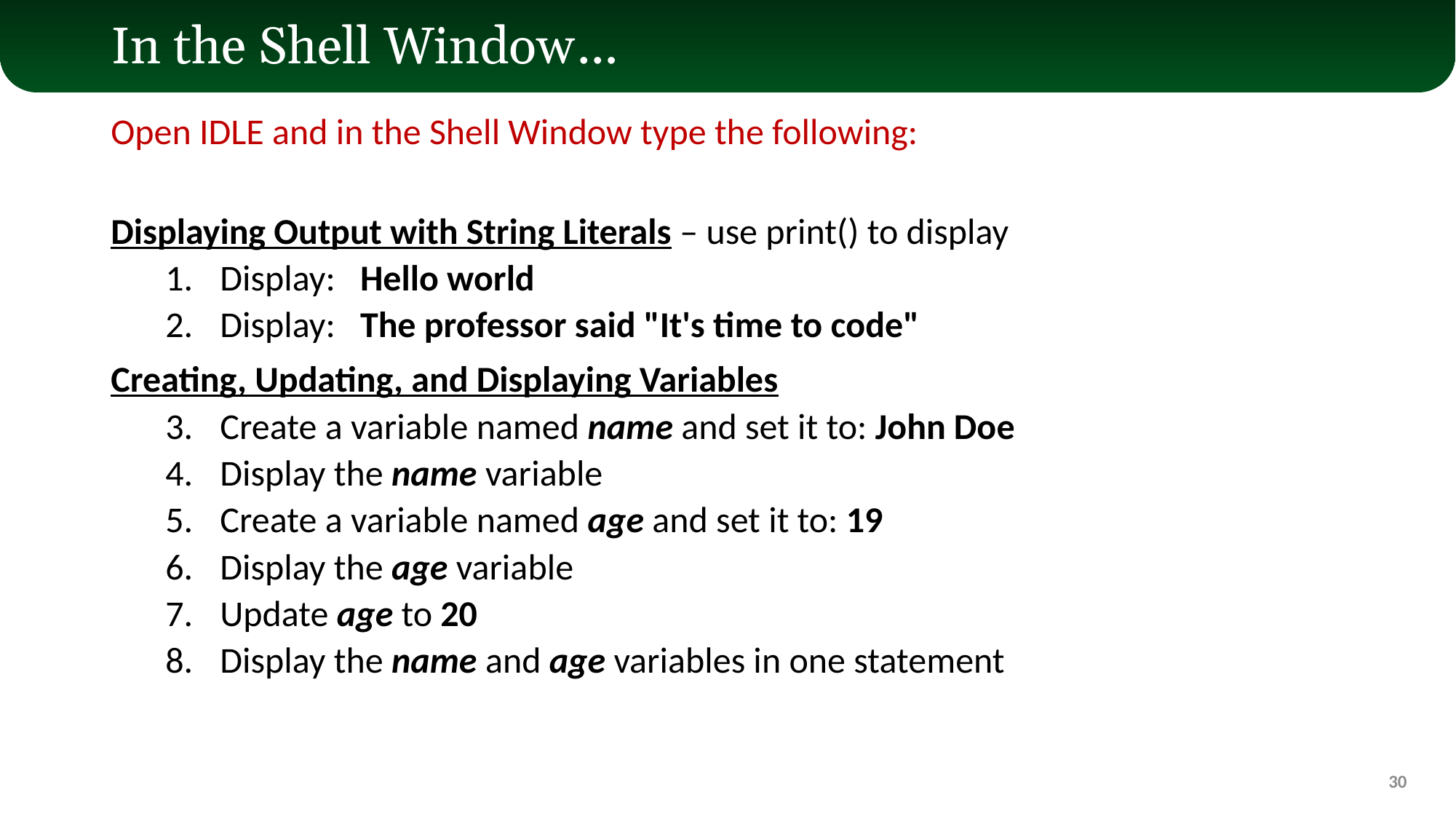

# In the Shell Window…
Open IDLE and in the Shell Window type the following:

Displaying Output with String Literals – use print() to display
Display:   Hello world
Display:   The professor said "It's time to code"
Creating, Updating, and Displaying Variables
Create a variable named name and set it to: John Doe
Display the name variable
Create a variable named age and set it to: 19
Display the age variable
Update age to 20
Display the name and age variables in one statement
30